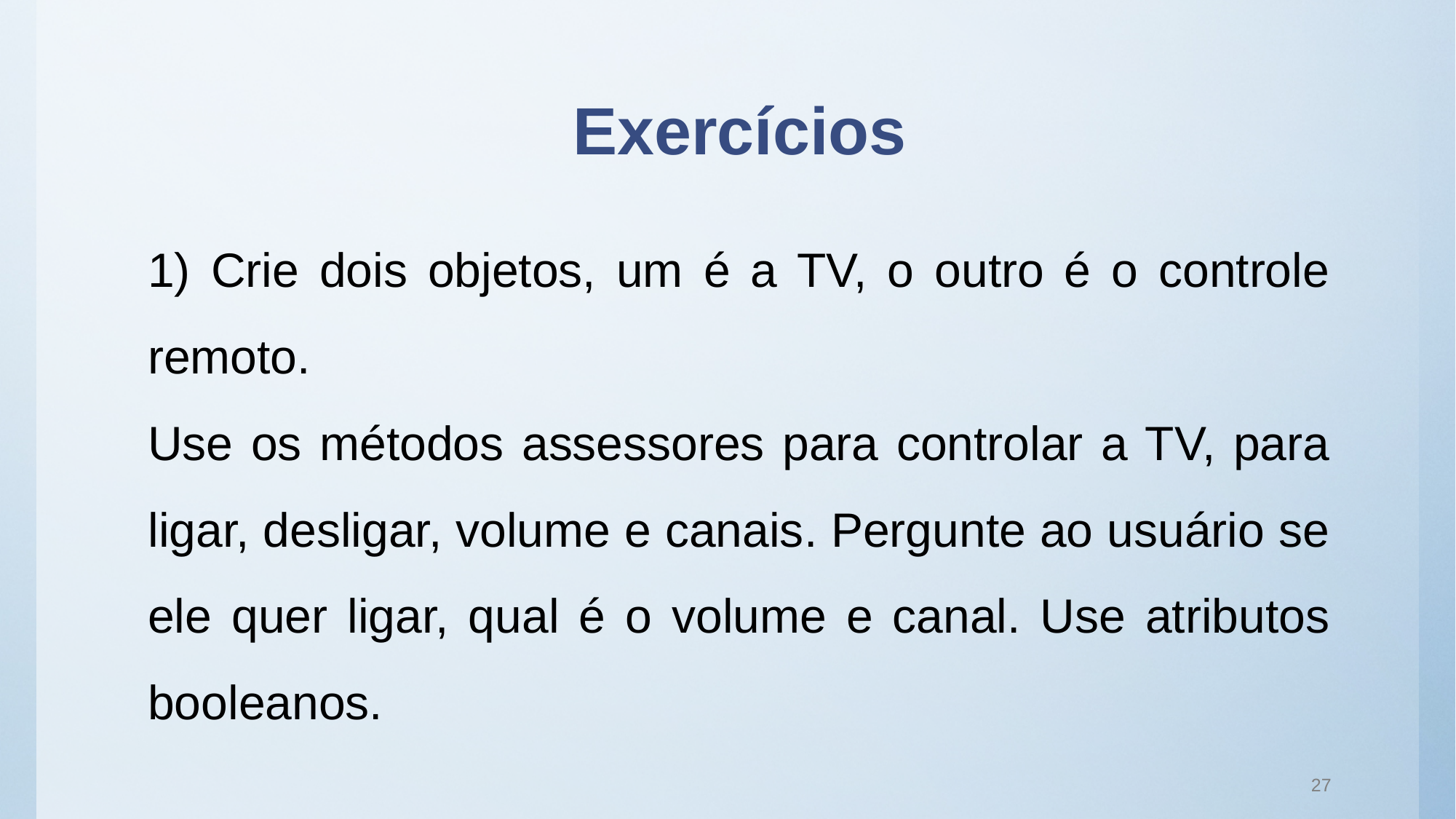

# Exercícios
1) Crie dois objetos, um é a TV, o outro é o controle remoto.
Use os métodos assessores para controlar a TV, para ligar, desligar, volume e canais. Pergunte ao usuário se ele quer ligar, qual é o volume e canal. Use atributos booleanos.
27